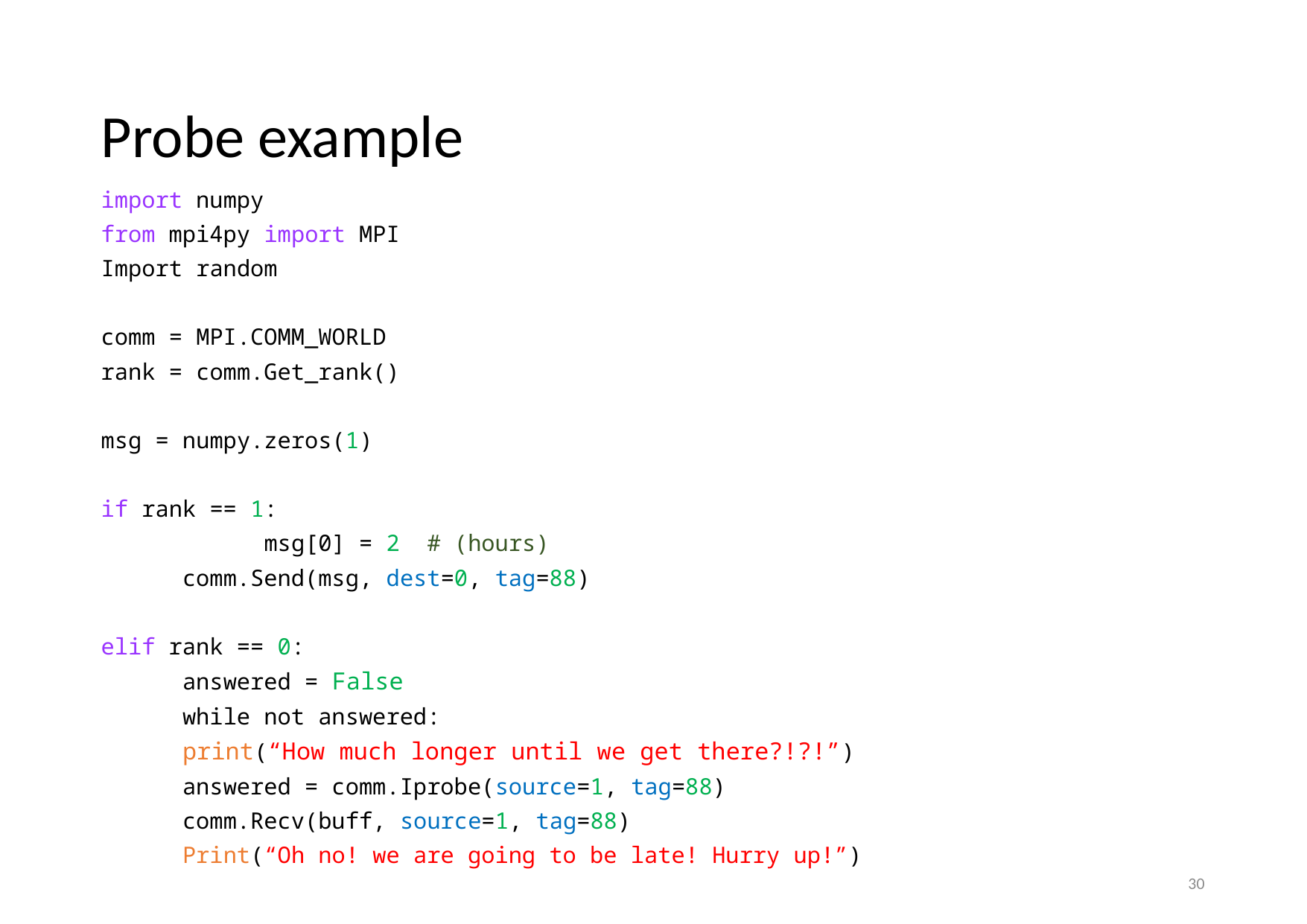

# Probe example
import numpy
from mpi4py import MPI
Import random

comm = MPI.COMM_WORLD
rank = comm.Get_rank()

msg = numpy.zeros(1)

if rank == 1:
        	msg[0] = 2  # (hours)
	comm.Send(msg, dest=0, tag=88)

elif rank == 0:
	answered = False
	while not answered:
		print(“How much longer until we get there?!?!”)
		answered = comm.Iprobe(source=1, tag=88)
	comm.Recv(buff, source=1, tag=88)
	Print(“Oh no! we are going to be late! Hurry up!”)
30